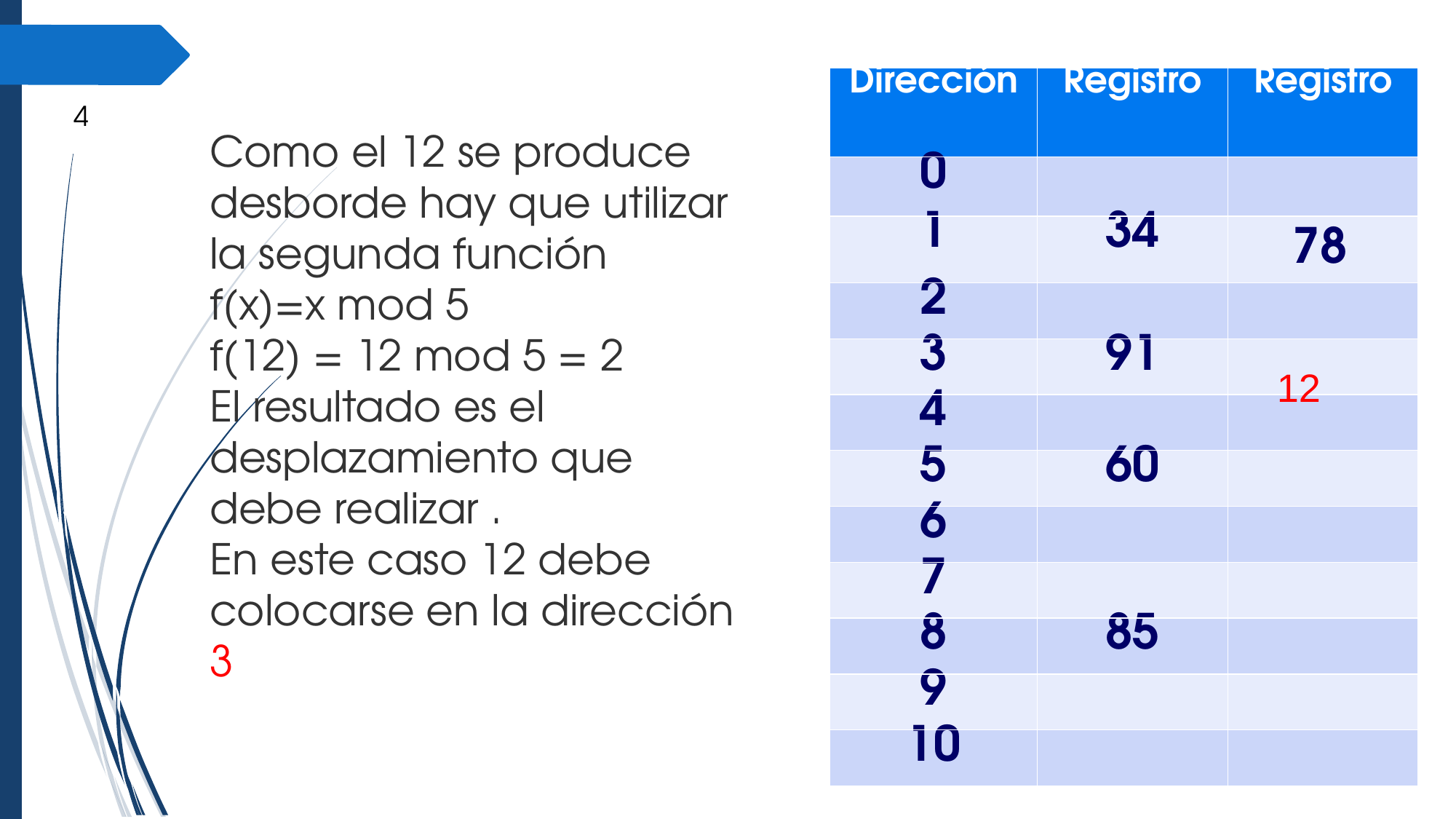

| Dirección | Registro | Registro |
| --- | --- | --- |
| 0 |  |  |
| 1 | 34 | 78 |
| 2 |  |  |
| 3 | 91 |  |
| 4 |  |  |
| 5 | 60 |  |
| 6 |  |  |
| 7 |  |  |
| 8 | 85 |  |
| 9 |  |  |
| 10 |  |  |
4
Como el 12 se produce desborde hay que utilizar la segunda función
f(x)=x mod 5
f(12) = 12 mod 5 = 2
El resultado es el desplazamiento que debe realizar .
En este caso 12 debe colocarse en la dirección 3

12